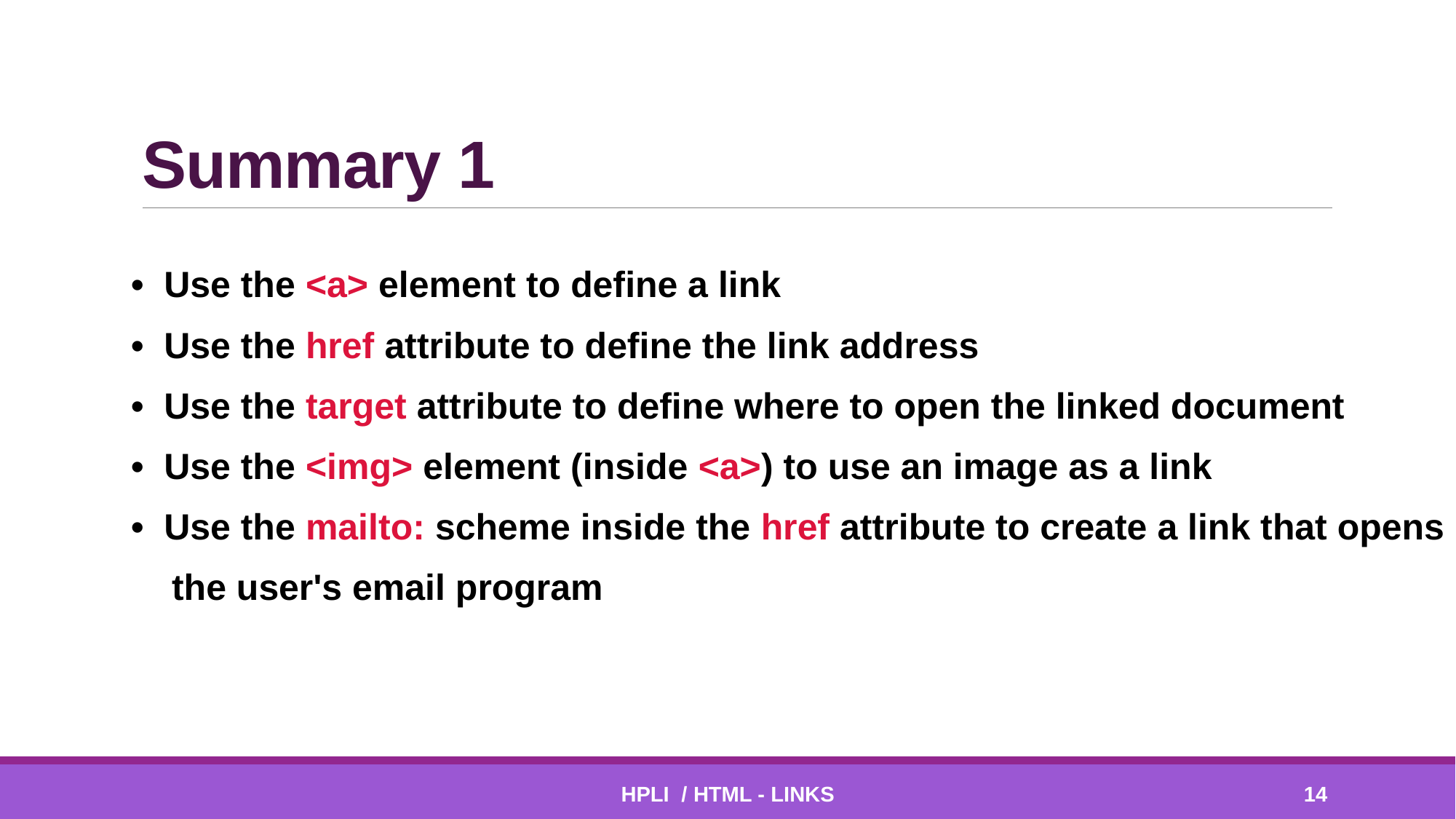

# Summary 1
•  Use the <a> element to define a link
•  Use the href attribute to define the link address
•  Use the target attribute to define where to open the linked document
•  Use the <img> element (inside <a>) to use an image as a link
•  Use the mailto: scheme inside the href attribute to create a link that opens
    the user's email program

HPLI  / HTML - Links
14